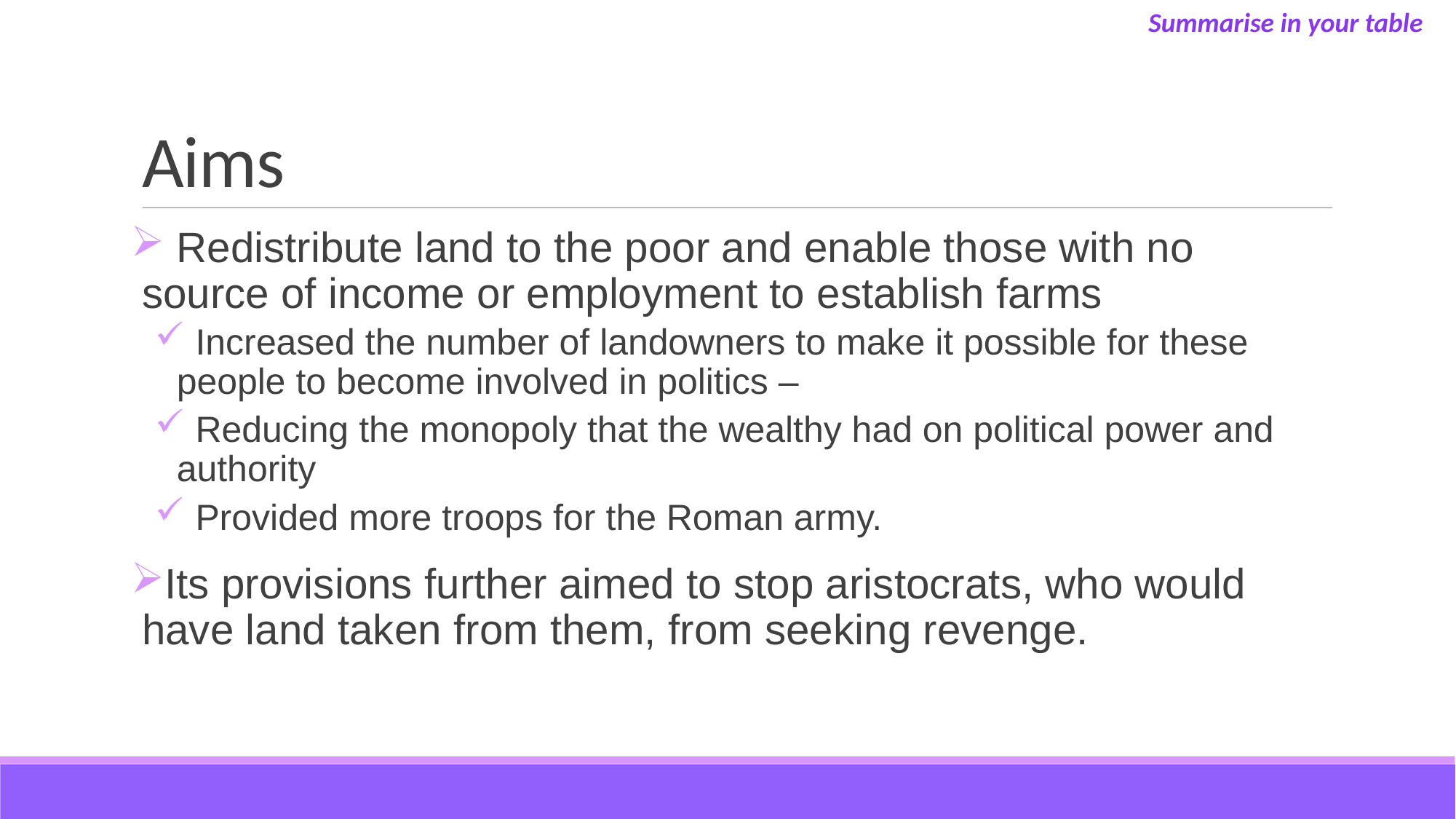

Summarise in your table
# Aims
 Redistribute land to the poor and enable those with no source of income or employment to establish farms
 Increased the number of landowners to make it possible for these people to become involved in politics –
 Reducing the monopoly that the wealthy had on political power and authority
 Provided more troops for the Roman army.
Its provisions further aimed to stop aristocrats, who would have land taken from them, from seeking revenge.